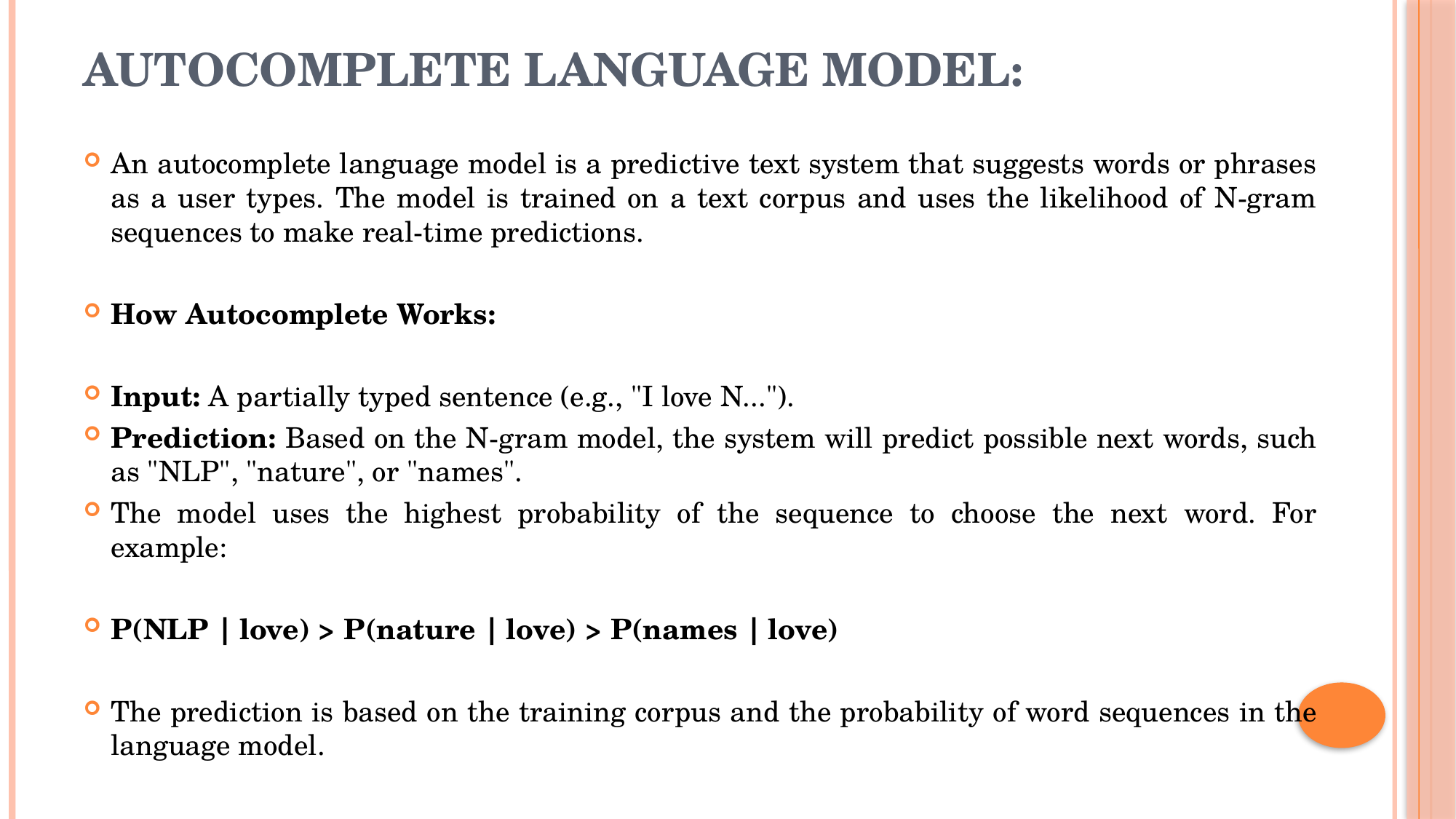

# Autocomplete Language Model:
An autocomplete language model is a predictive text system that suggests words or phrases as a user types. The model is trained on a text corpus and uses the likelihood of N-gram sequences to make real-time predictions.

How Autocomplete Works:

Input: A partially typed sentence (e.g., "I love N...").
Prediction: Based on the N-gram model, the system will predict possible next words, such as "NLP", "nature", or "names".
The model uses the highest probability of the sequence to choose the next word. For example:

P(NLP ∣ love) > P(nature ∣ love) > P(names ∣ love)

The prediction is based on the training corpus and the probability of word sequences in the language model.